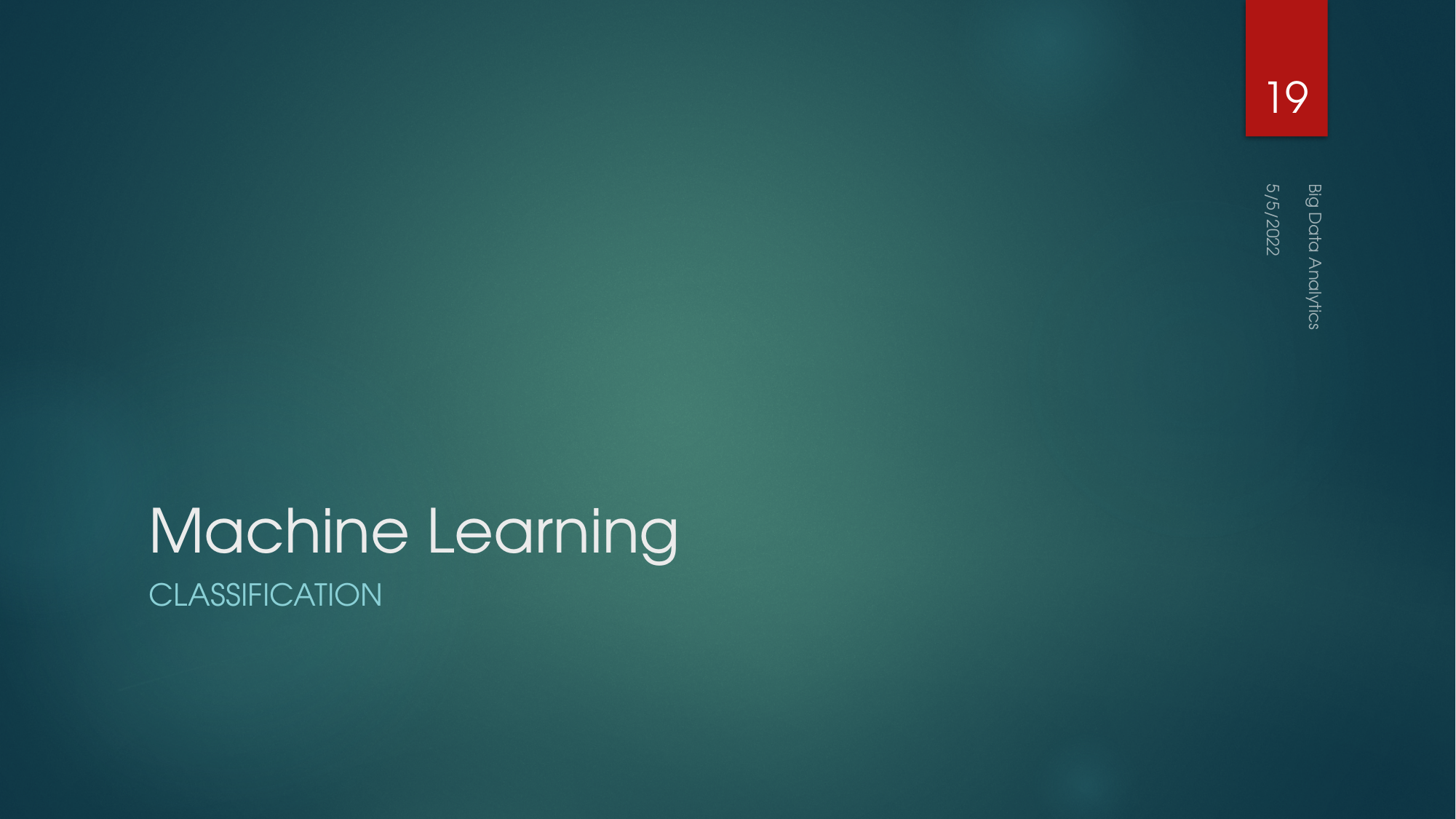

19
5/5/2022
# Machine Learning
Big Data Analytics

Classification